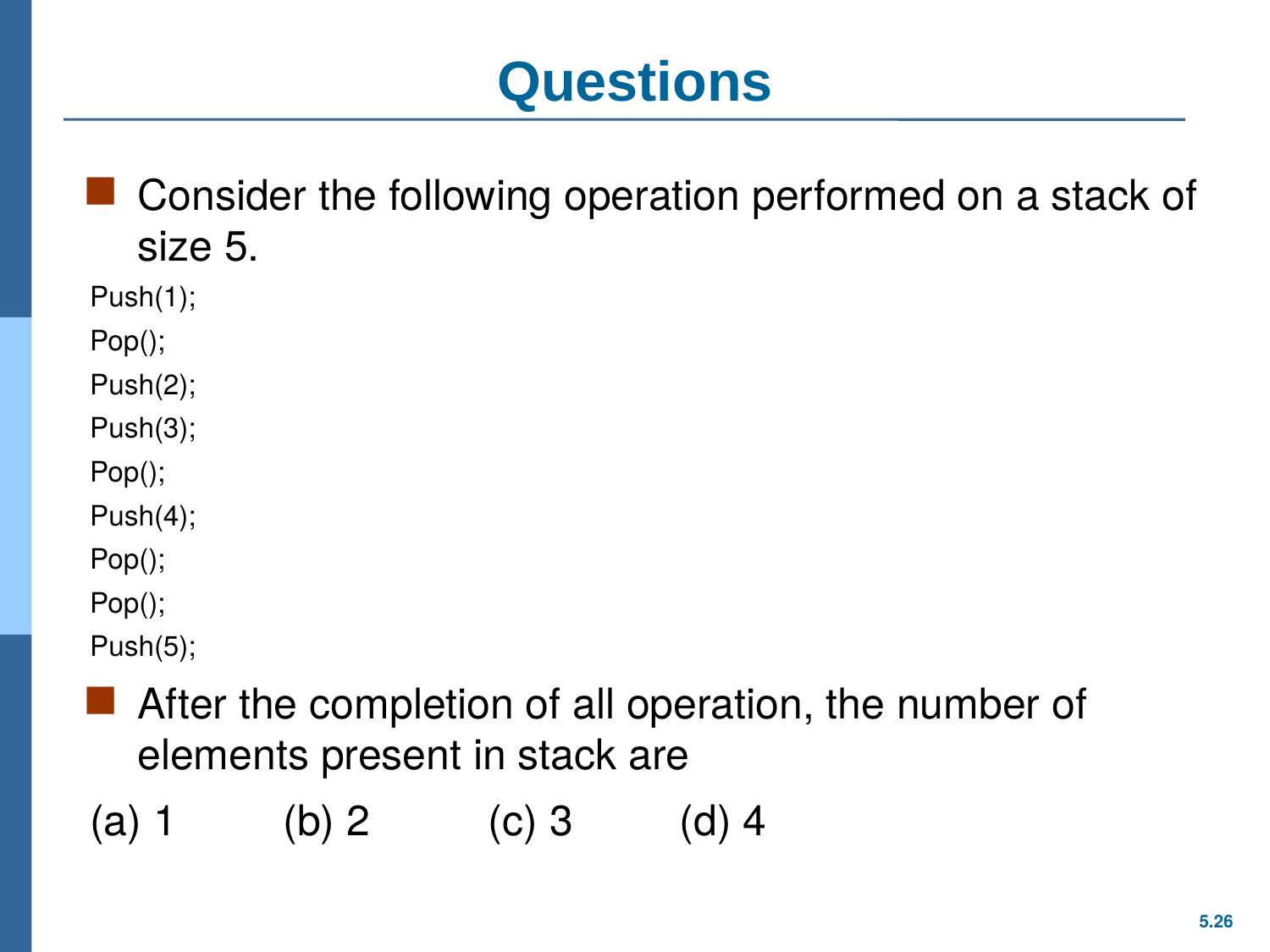

# Questions
Consider the following operation performed on a stack of size 5.
Push(1);
Pop();
Push(2);
Push(3);
Pop();
Push(4);
Pop();
Pop();
Push(5);
After the completion of all operation, the number of elements present in stack are
(a) 1         (b) 2          (c) 3         (d) 4